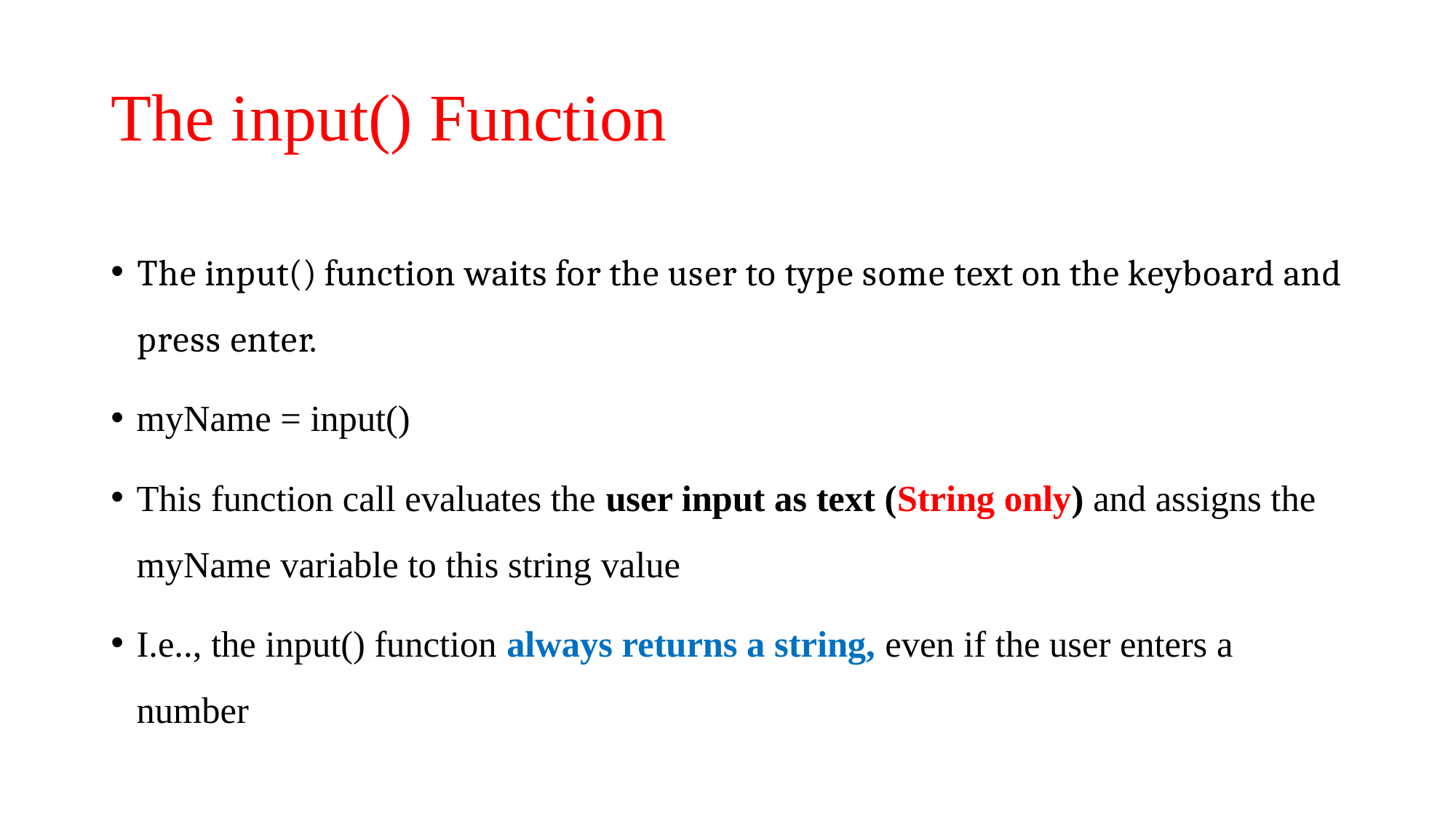

# The input() Function
The input() function waits for the user to type some text on the keyboard and press enter.
myName = input()
This function call evaluates the user input as text (String only) and assigns the myName variable to this string value
I.e.., the input() function always returns a string, even if the user enters a number